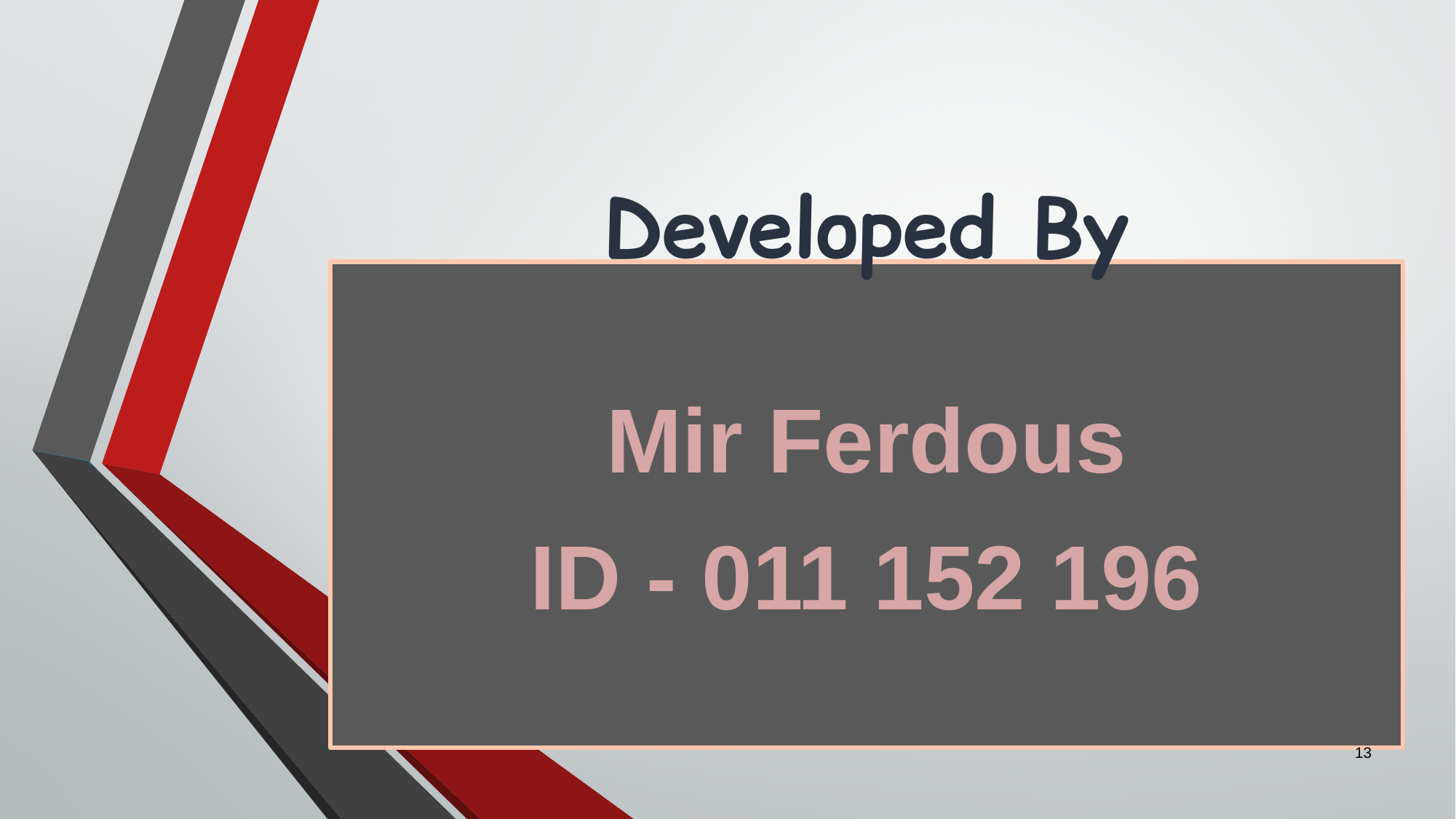

# Developed By
Mir Ferdous
ID - 011 152 196
13